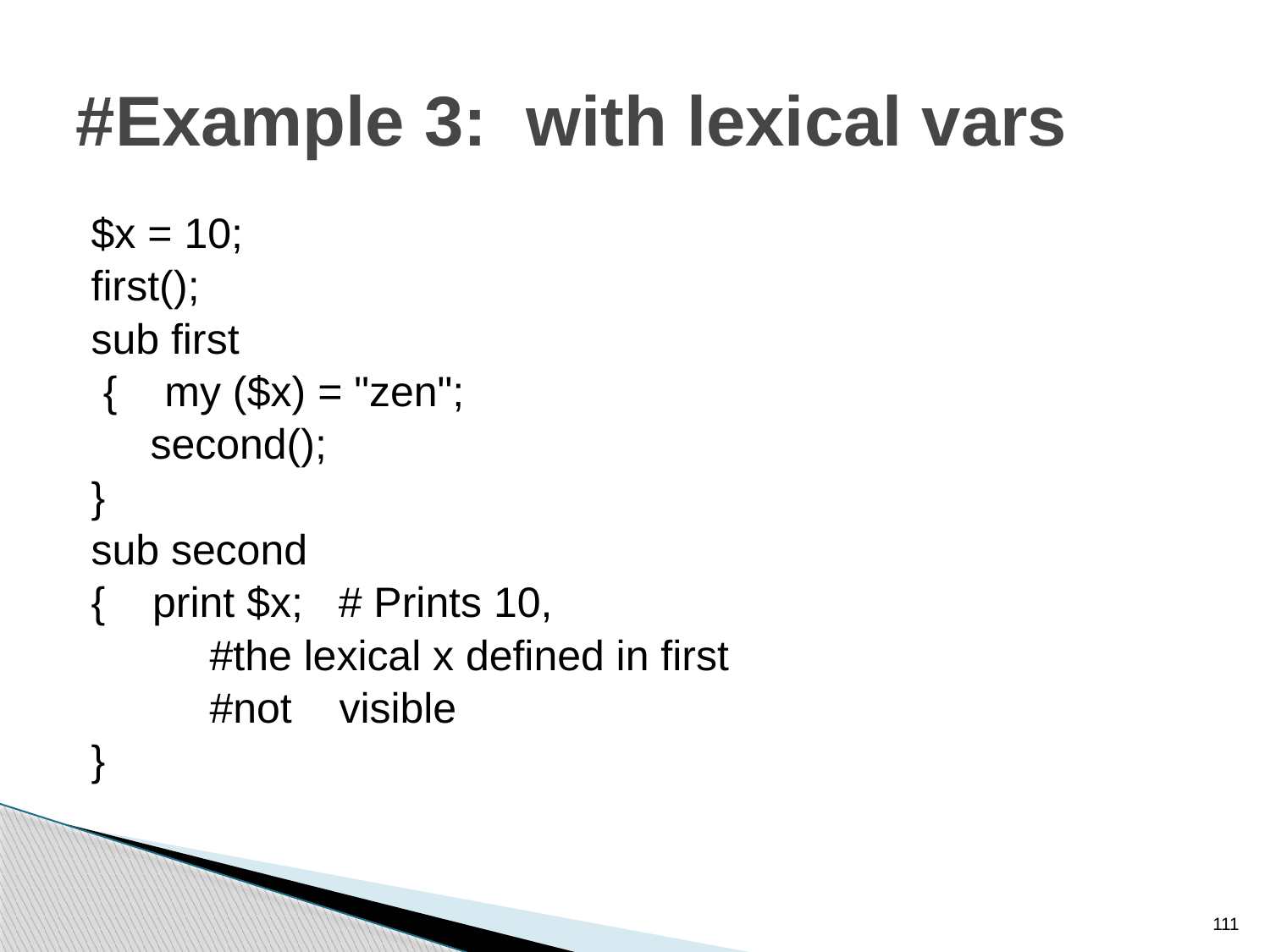

# #Example 3:  with lexical vars
$x = 10;
first();
sub first
 {    my ($x) = "zen";
     second();
}
sub second
{    print $x;   # Prints 10,
          #the lexical x defined in first
          #not    visible
}
111